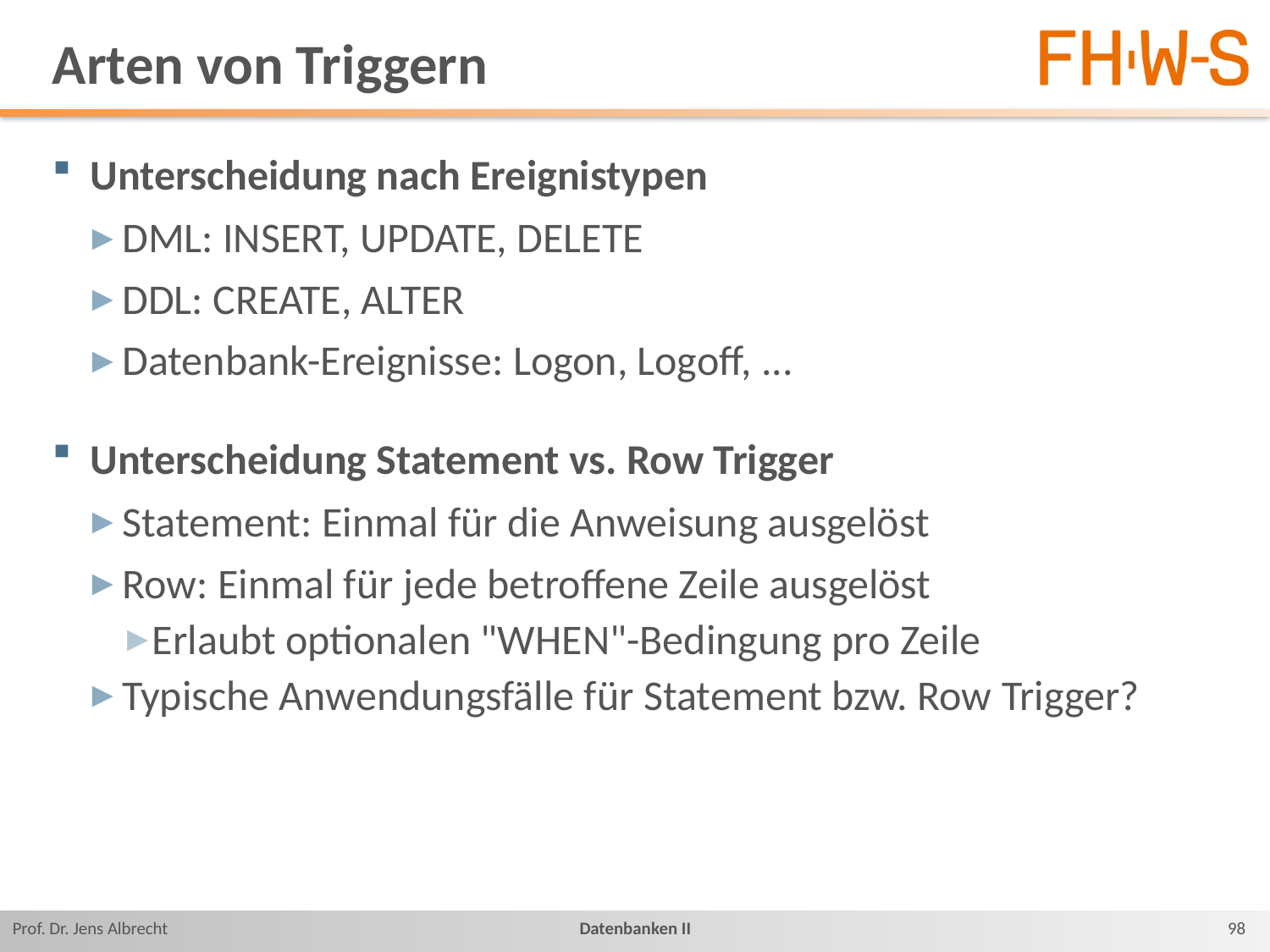

# Arten von Triggern
Unterscheidung nach Ereignistypen
DML: INSERT, UPDATE, DELETE
DDL: CREATE, ALTER
Datenbank-Ereignisse: Logon, Logoff, ...
Unterscheidung Statement vs. Row Trigger
Statement: Einmal für die Anweisung ausgelöst
Row: Einmal für jede betroffene Zeile ausgelöst
Erlaubt optionalen "WHEN"-Bedingung pro Zeile
Typische Anwendungsfälle für Statement bzw. Row Trigger?